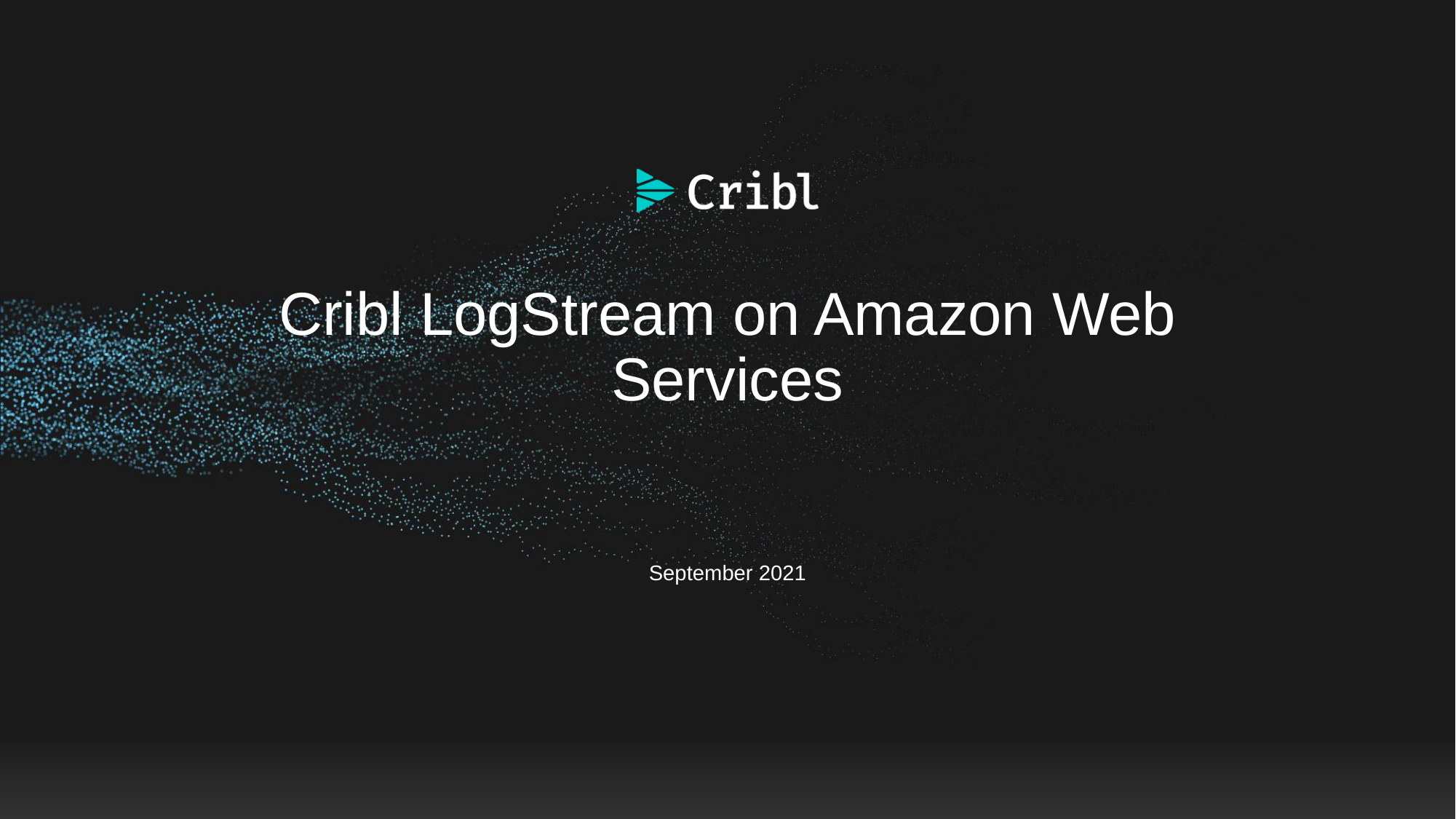

# Cribl LogStream on Amazon Web Services
September 2021